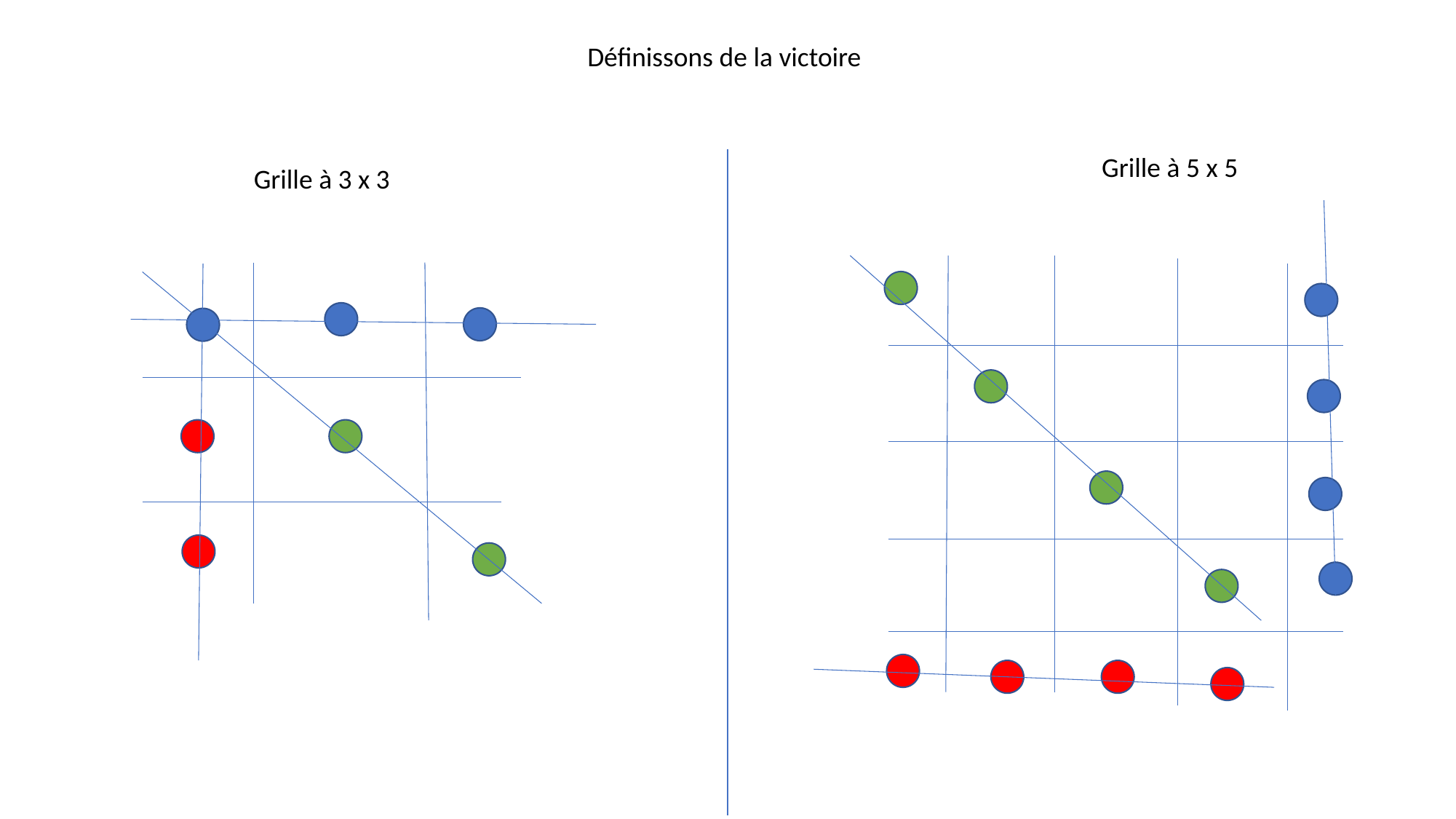

Définissons de la victoire
Grille à 5 x 5
Grille à 3 x 3